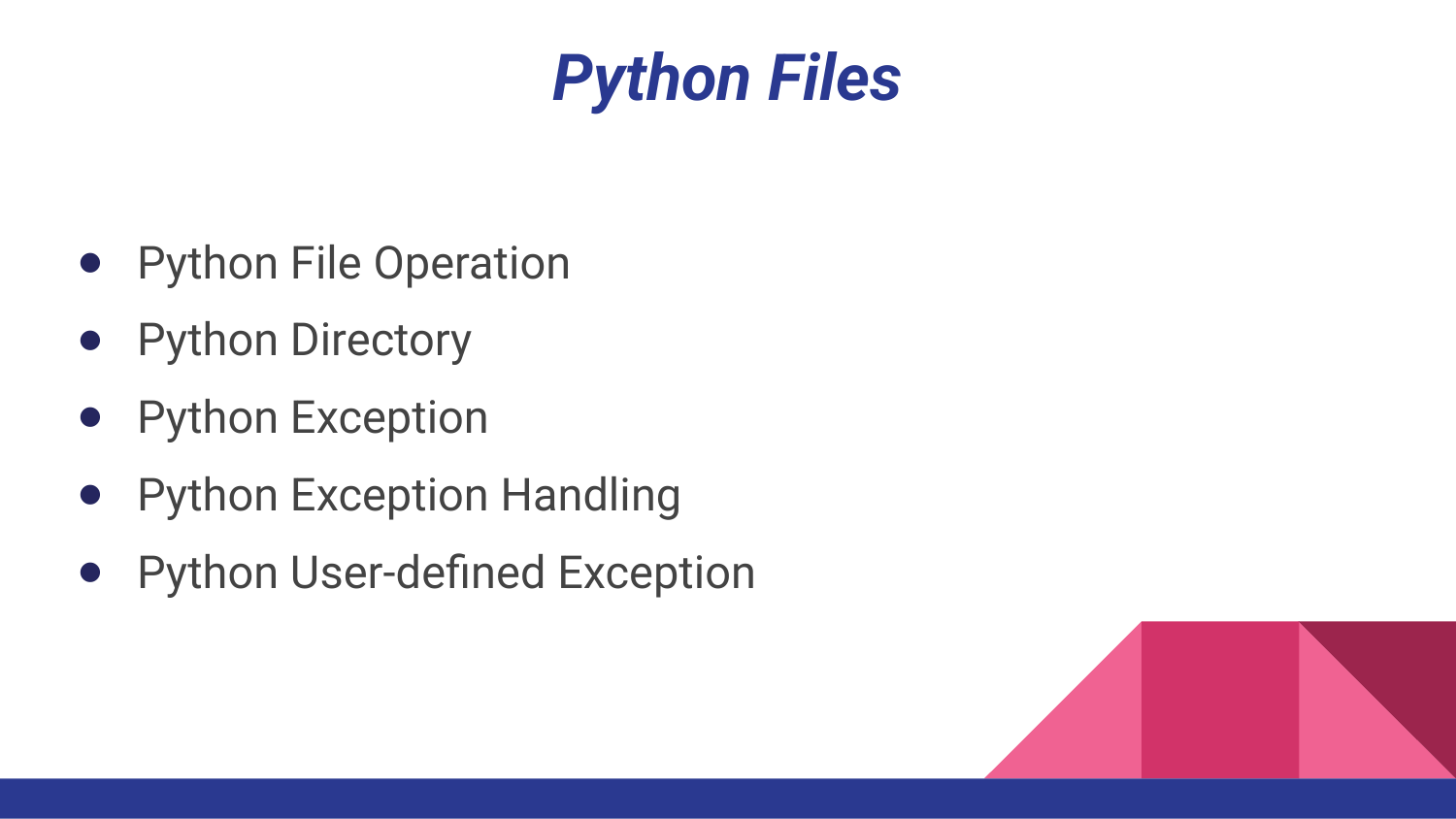

# Python Files
Python File Operation
Python Directory
Python Exception
Python Exception Handling
Python User-defined Exception